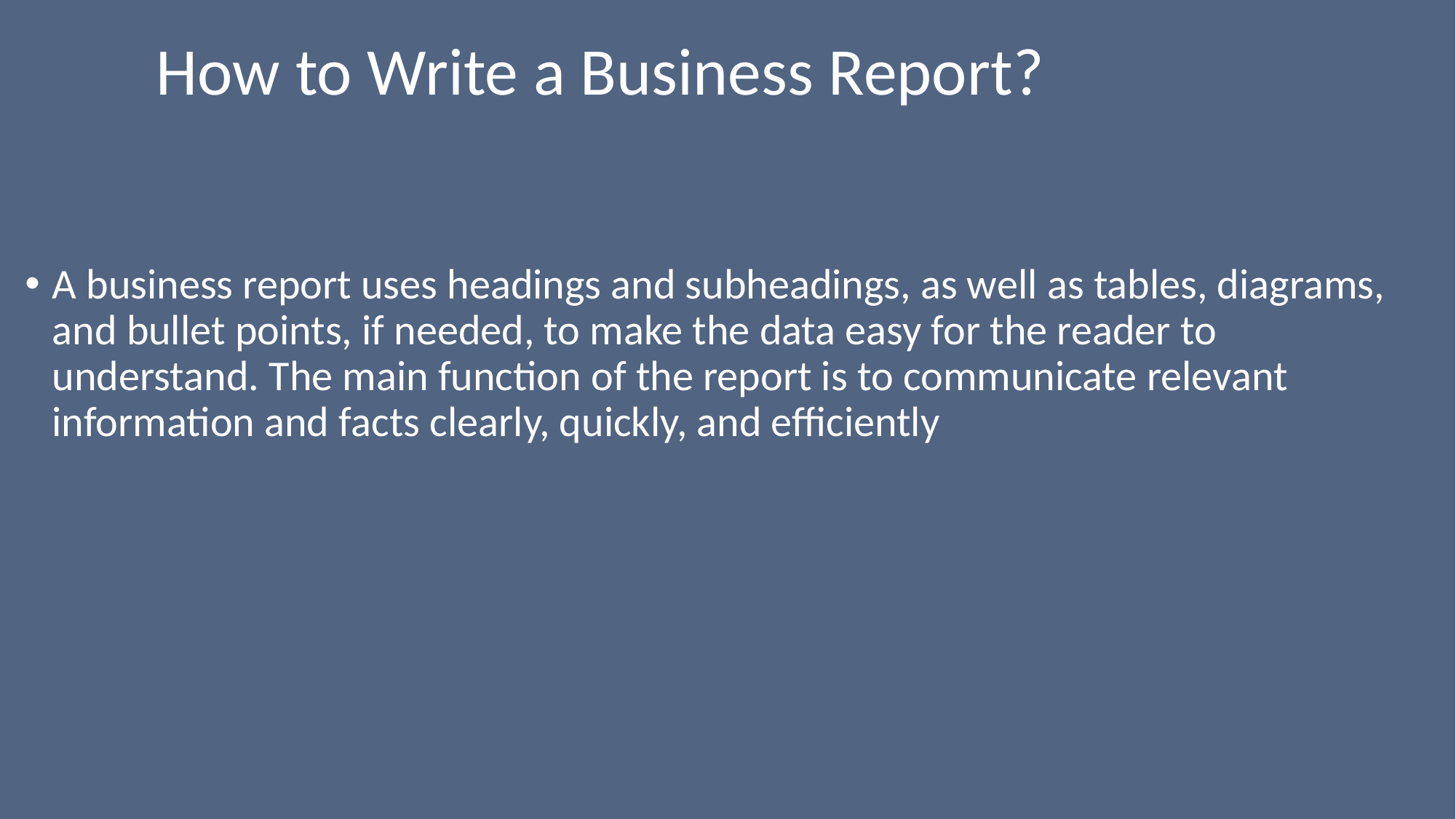

# How to Write a Business Report?

A business report uses headings and subheadings, as well as tables, diagrams, and bullet points, if needed, to make the data easy for the reader to understand. The main function of the report is to communicate relevant information and facts clearly, quickly, and efficiently